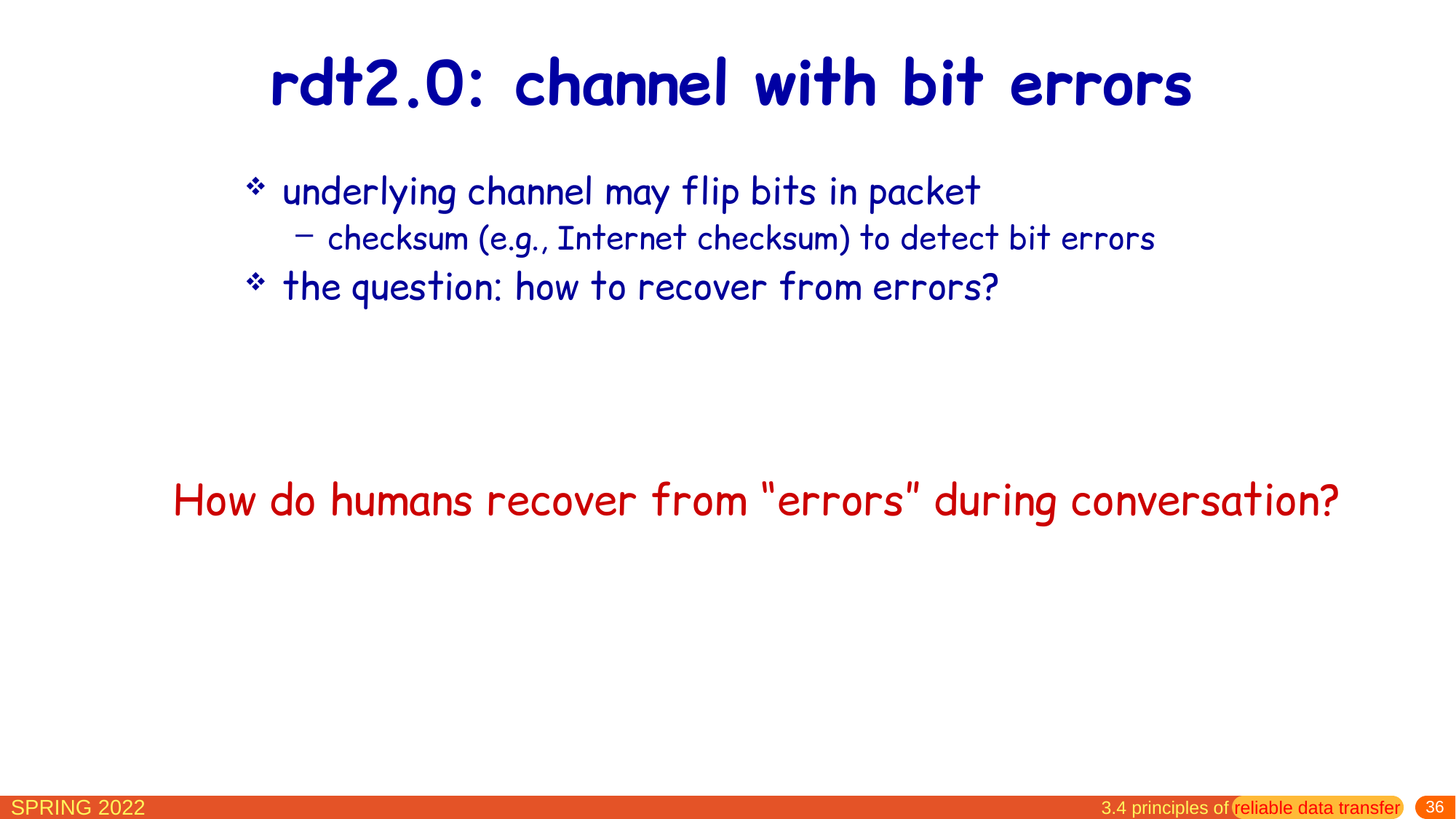

# rdt2.0: channel with bit errors
underlying channel may flip bits in packet
checksum (e.g., Internet checksum) to detect bit errors
the question: how to recover from errors?

How do humans recover from "errors"
during conversation?
How do humans recover from “errors” during conversation?
Repeat whenever there is a “pardon”
3.4 principles of reliable data transfer